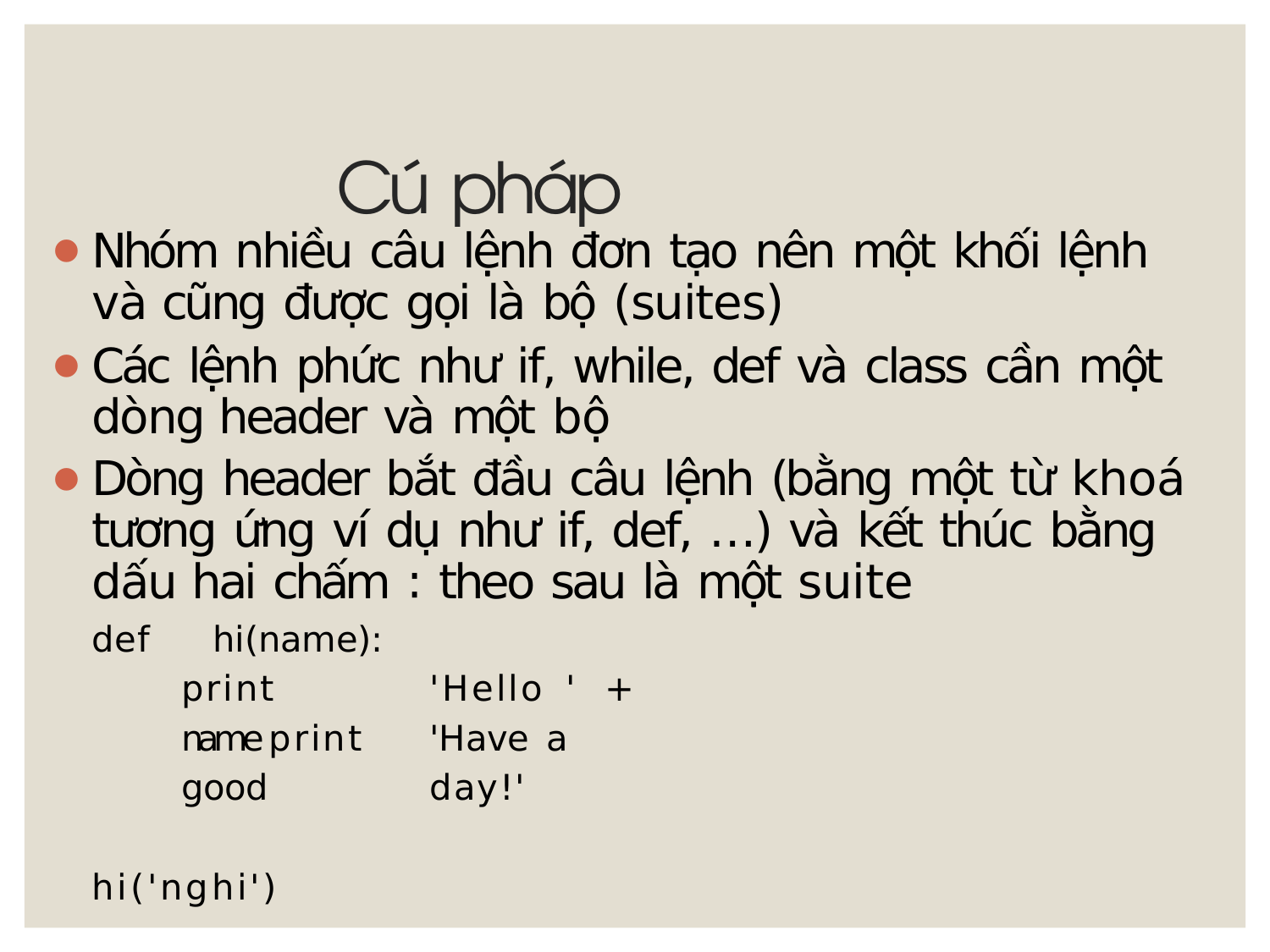

# Cú pháp

Nhóm nhiều câu lệnh đơn tạo nên một khối lệnh và cũng được gọi là bộ (suites)
Các lệnh phức như if, while, def và class cần một dòng header và một bộ
Dòng header bắt đầu câu lệnh (bằng một từ khoá tương ứng ví dụ như if, def, …) và kết thúc bằng dấu hai chấm : theo sau là một suite
def	hi(name):
print	'Hello		'		+	name print	'Have	a	good	day!'

hi('nghi')